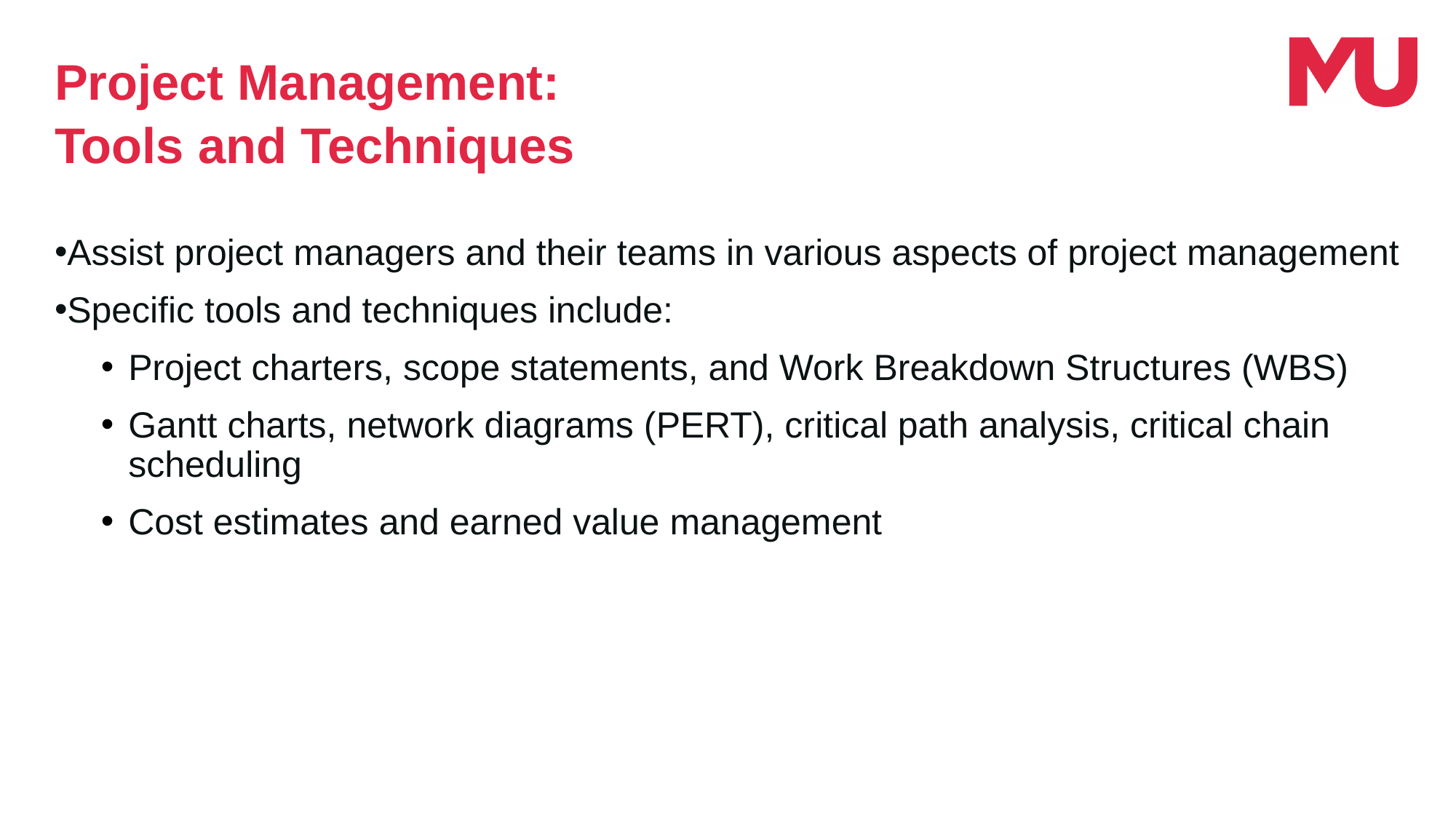

Project Management:
Tools and Techniques
Assist project managers and their teams in various aspects of project management
Specific tools and techniques include:
Project charters, scope statements, and Work Breakdown Structures (WBS)
Gantt charts, network diagrams (PERT), critical path analysis, critical chain scheduling
Cost estimates and earned value management